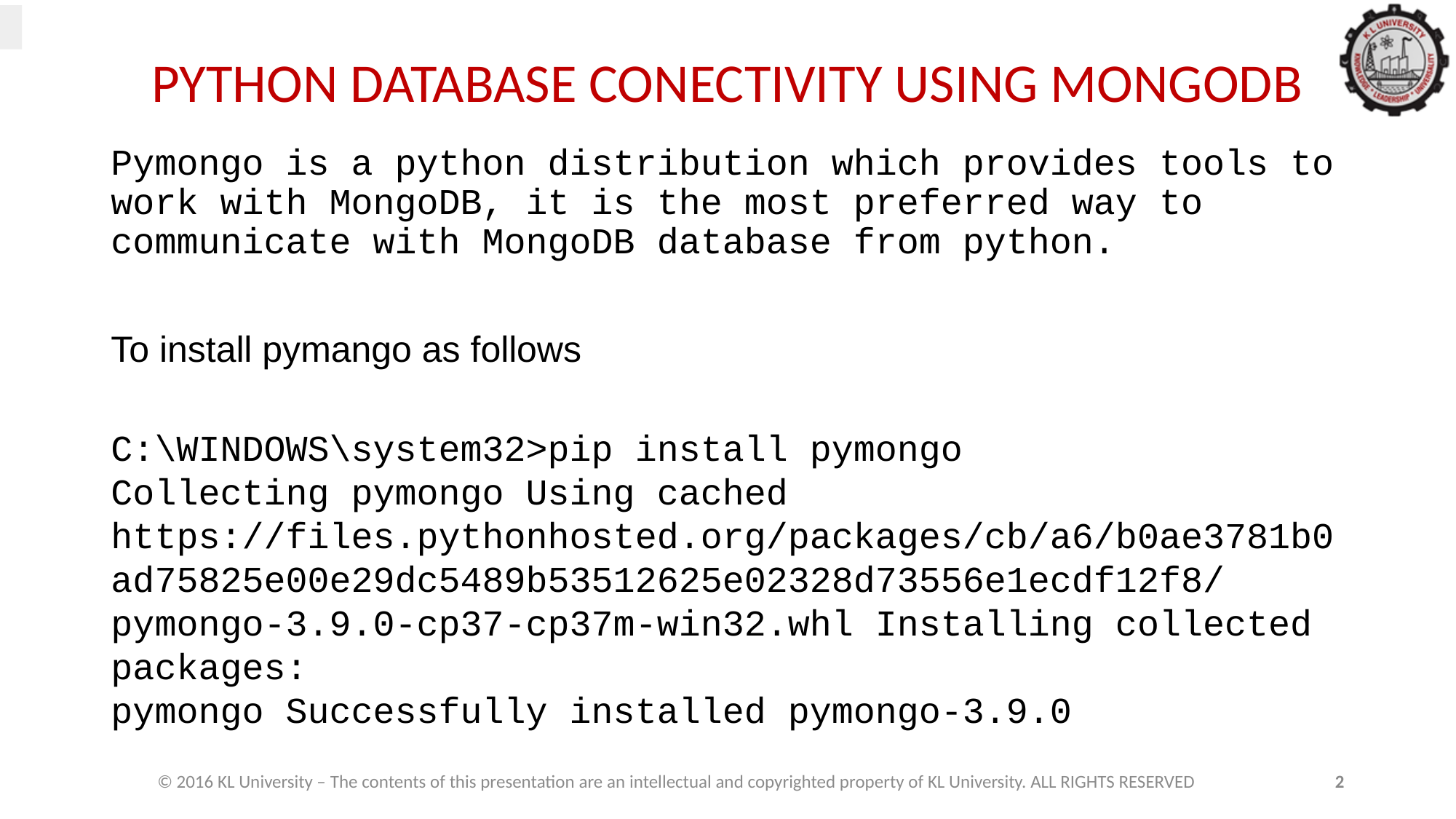

# PYTHON DATABASE CONECTIVITY USING MONGODB
Pymongo is a python distribution which provides tools to work with MongoDB, it is the most preferred way to communicate with MongoDB database from python.

To install pymango as follows

C:\WINDOWS\system32>pip install pymongo
Collecting pymongo Using cached https://files.pythonhosted.org/packages/cb/a6/b0ae3781b0ad75825e00e29dc5489b53512625e02328d73556e1ecdf12f8/pymongo-3.9.0-cp37-cp37m-win32.whl Installing collected packages:
pymongo Successfully installed pymongo-3.9.0

© 2016 KL University – The contents of this presentation are an intellectual and copyrighted property of KL University. ALL RIGHTS RESERVED
2